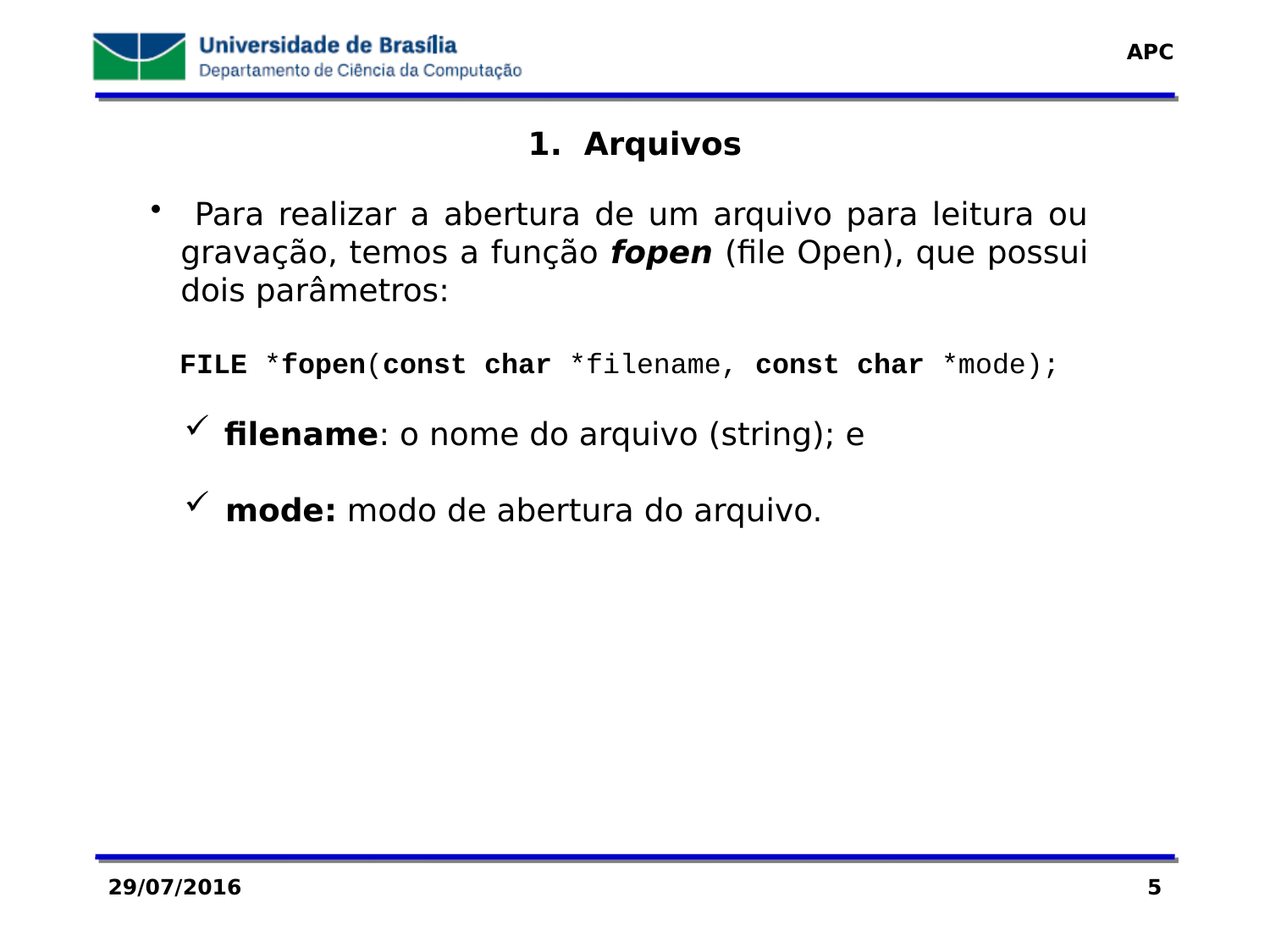

1.  Arquivos
 Para realizar a abertura de um arquivo para leitura ou gravação, temos a função fopen (file Open), que possui dois parâmetros:

FILE *fopen(const char *filename, const char *mode);

 filename: o nome do arquivo (string); e

 mode: modo de abertura do arquivo.

29/07/2016
5